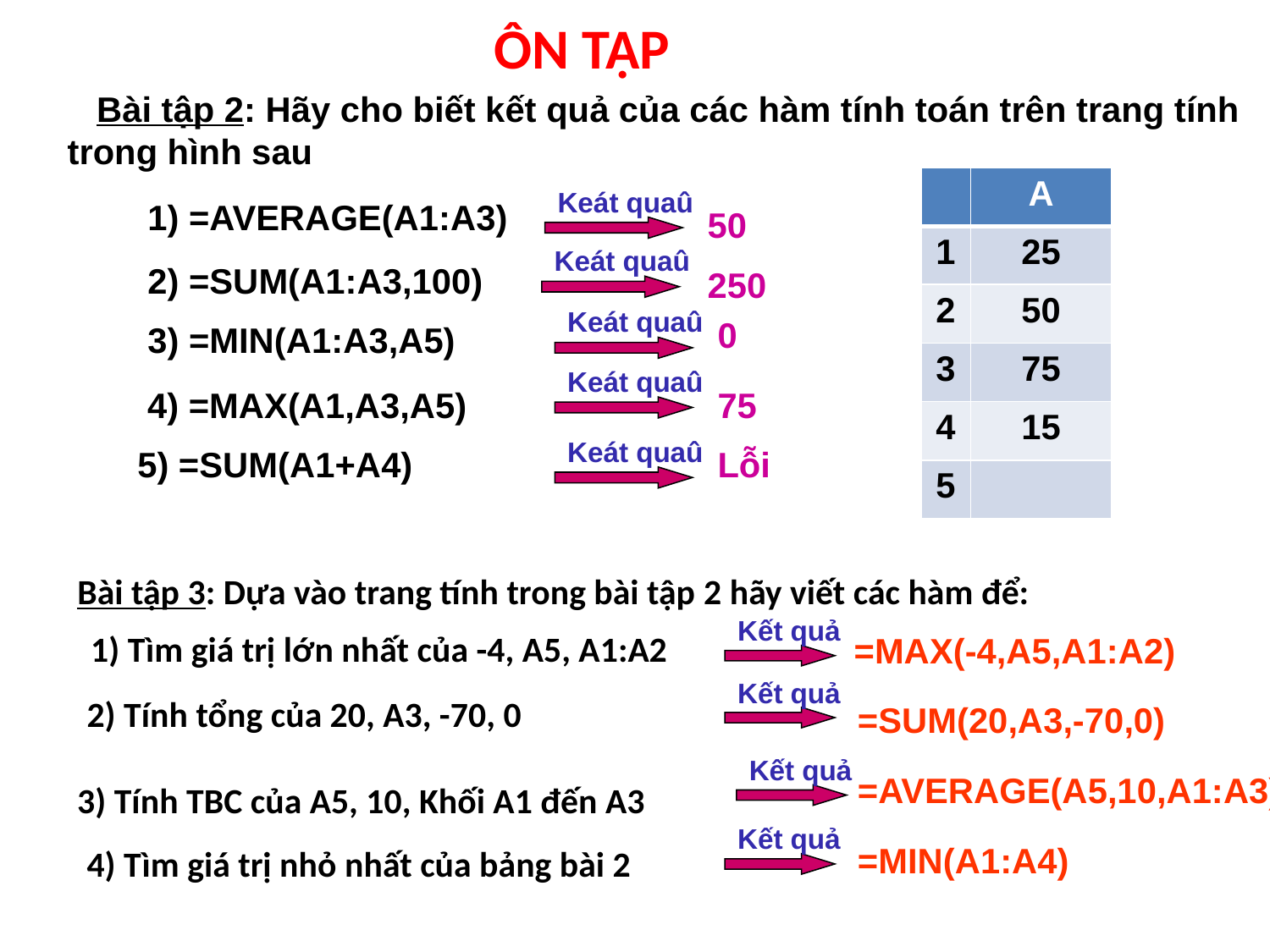

ÔN TẬP
   Bài tập 2: Hãy cho biết kết quả của các hàm tính toán trên trang tính
trong hình sau
Keát quaû

|  | A |
| --- | --- |
| 1 | 25 |
| 2 | 50 |
| 3 | 75 |
| 4 | 15 |
| 5 |  |
1) =AVERAGE(A1:A3)
50
Keát quaû

2) =SUM(A1:A3,100)
250
Keát quaû

3) =MIN(A1:A3,A5)
0
Keát quaû

4) =MAX(A1,A3,A5)
75
Keát quaû

5) =SUM(A1+A4)
Lỗi
 Bài tập 3: Dựa vào trang tính trong bài tập 2 hãy viết các hàm để:
Kết quả

=MAX(-4,A5,A1:A2)
  1) Tìm giá trị lớn nhất của -4, A5, A1:A2
Kết quả

  2) Tính tổng của 20, A3, -70, 0
=SUM(20,A3,-70,0)
Kết quả

=AVERAGE(A5,10,A1:A3)
 3) Tính TBC của A5, 10, Khối A1 đến A3
Kết quả

=MIN(A1:A4)
  4) Tìm giá trị nhỏ nhất của bảng bài 2